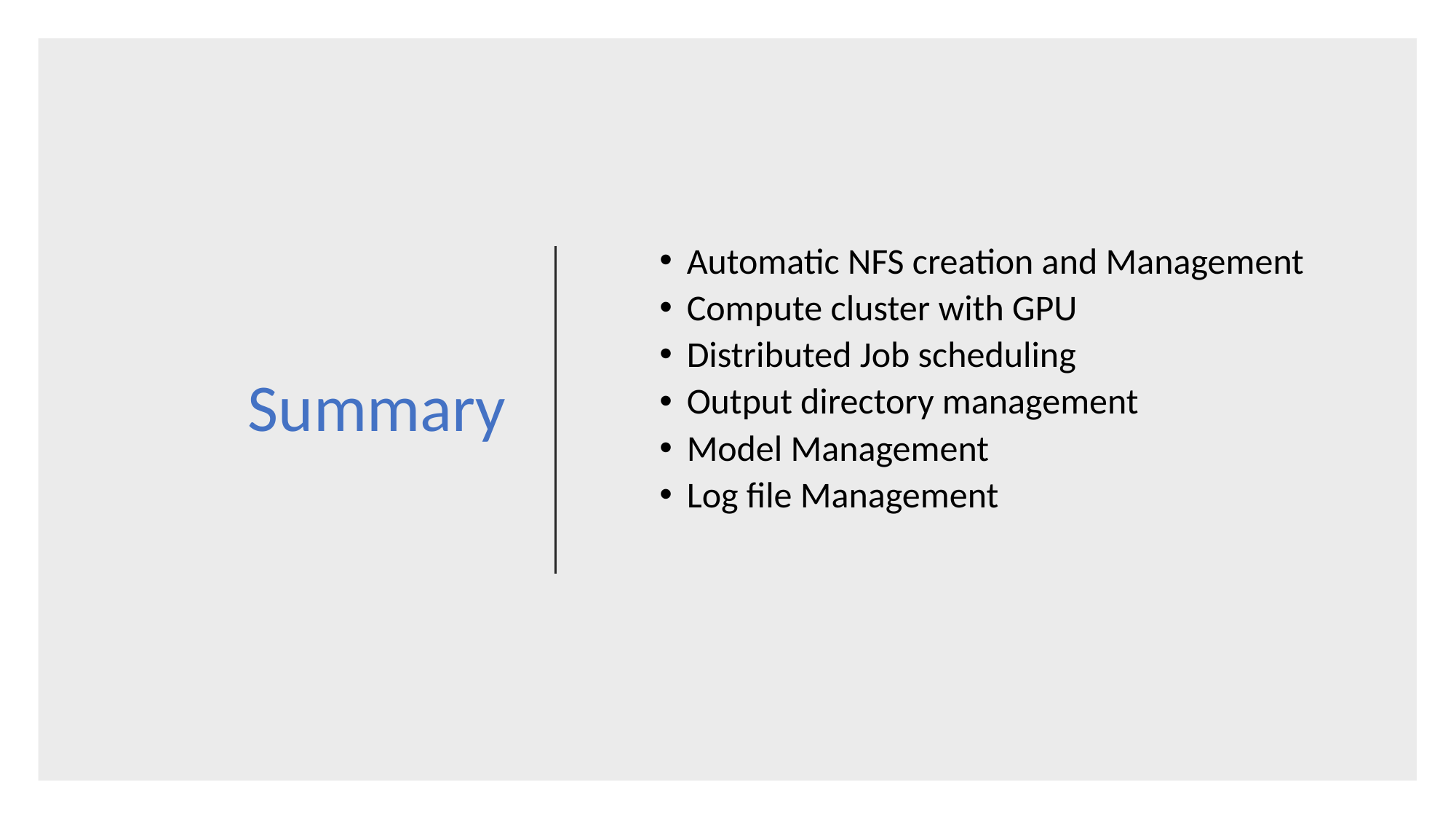

# Summary
Automatic NFS creation and Management
Compute cluster with GPU
Distributed Job scheduling
Output directory management
Model Management
Log file Management